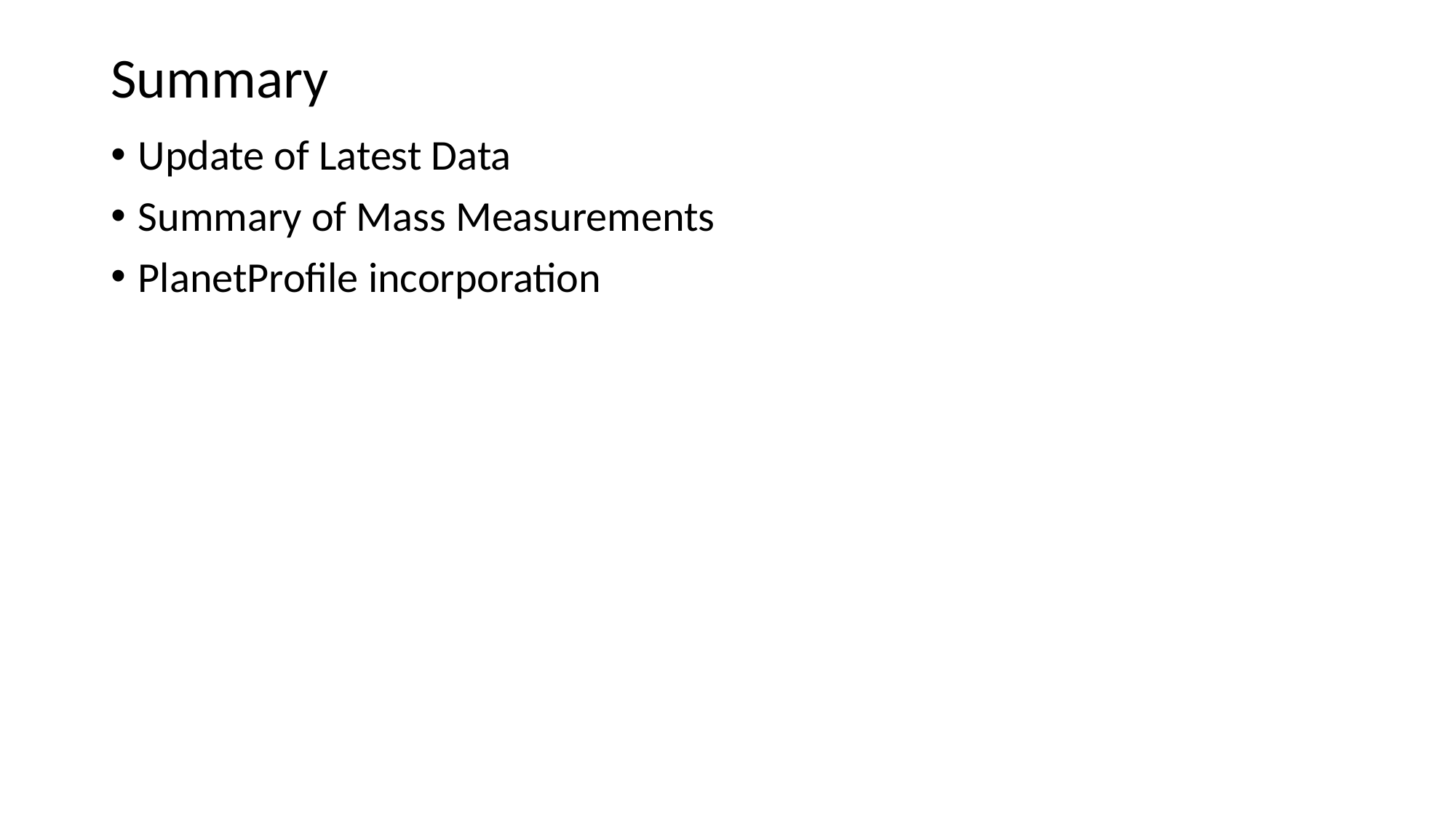

Summary
Update of Latest Data
Summary of Mass Measurements
PlanetProfile incorporation